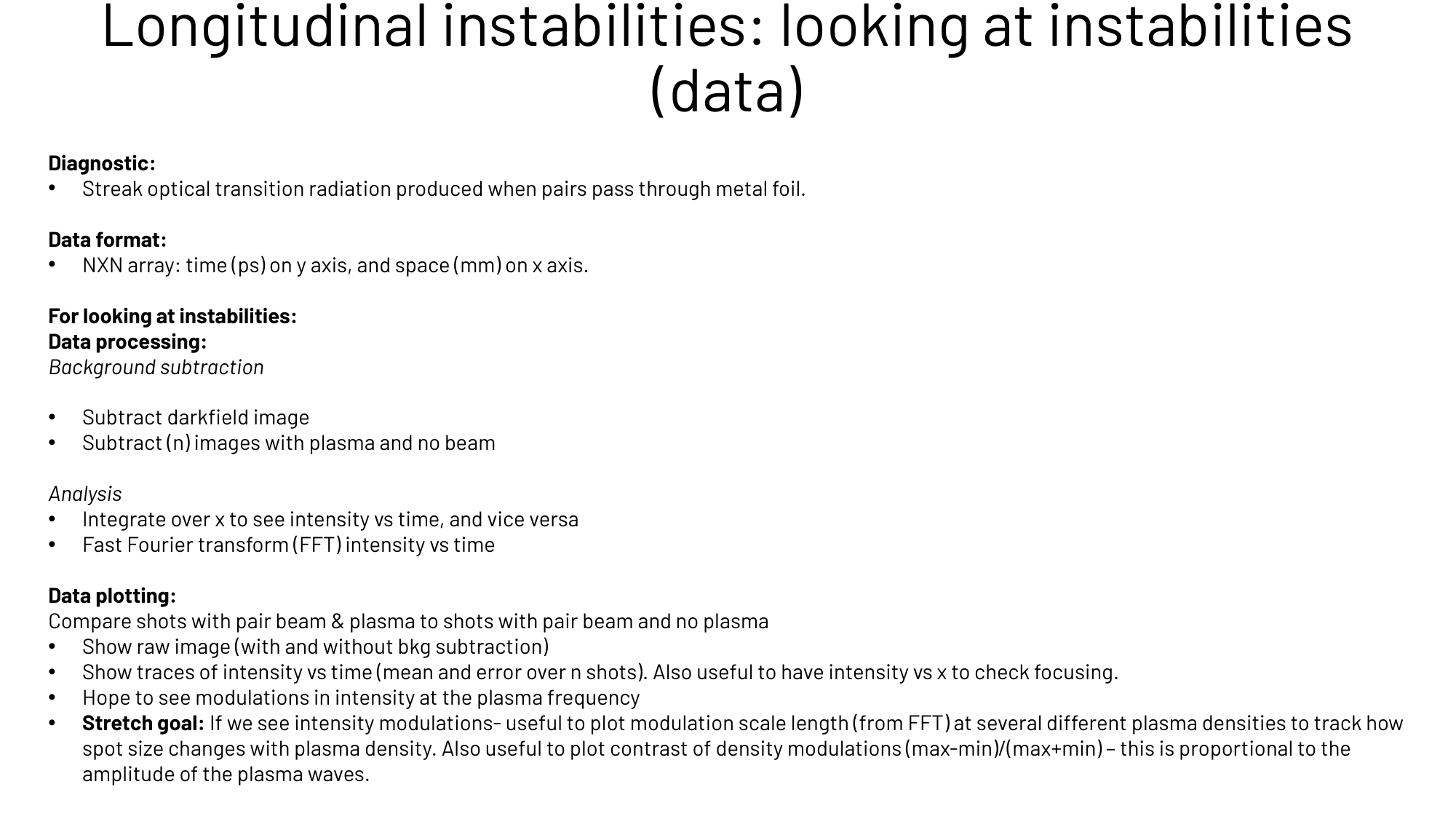

# Longitudinal instabilities: looking at instabilities (data)
Diagnostic:
Streak optical transition radiation produced when pairs pass through metal foil.

Data format:
NXN array: time (ps) on y axis, and space (mm) on x axis.

For looking at instabilities:
Data processing:
Background subtraction

Subtract darkfield image
Subtract (n) images with plasma and no beam

Analysis
Integrate over x to see intensity vs time, and vice versa
Fast Fourier transform (FFT) intensity vs time

Data plotting:
Compare shots with pair beam & plasma to shots with pair beam and no plasma
Show raw image (with and without bkg subtraction)
Show traces of intensity vs time (mean and error over n shots). Also useful to have intensity vs x to check focusing.
Hope to see modulations in intensity at the plasma frequency
Stretch goal: If we see intensity modulations- useful to plot modulation scale length (from FFT) at several different plasma densities to track how spot size changes with plasma density. Also useful to plot contrast of density modulations (max-min)/(max+min) – this is proportional to the amplitude of the plasma waves.